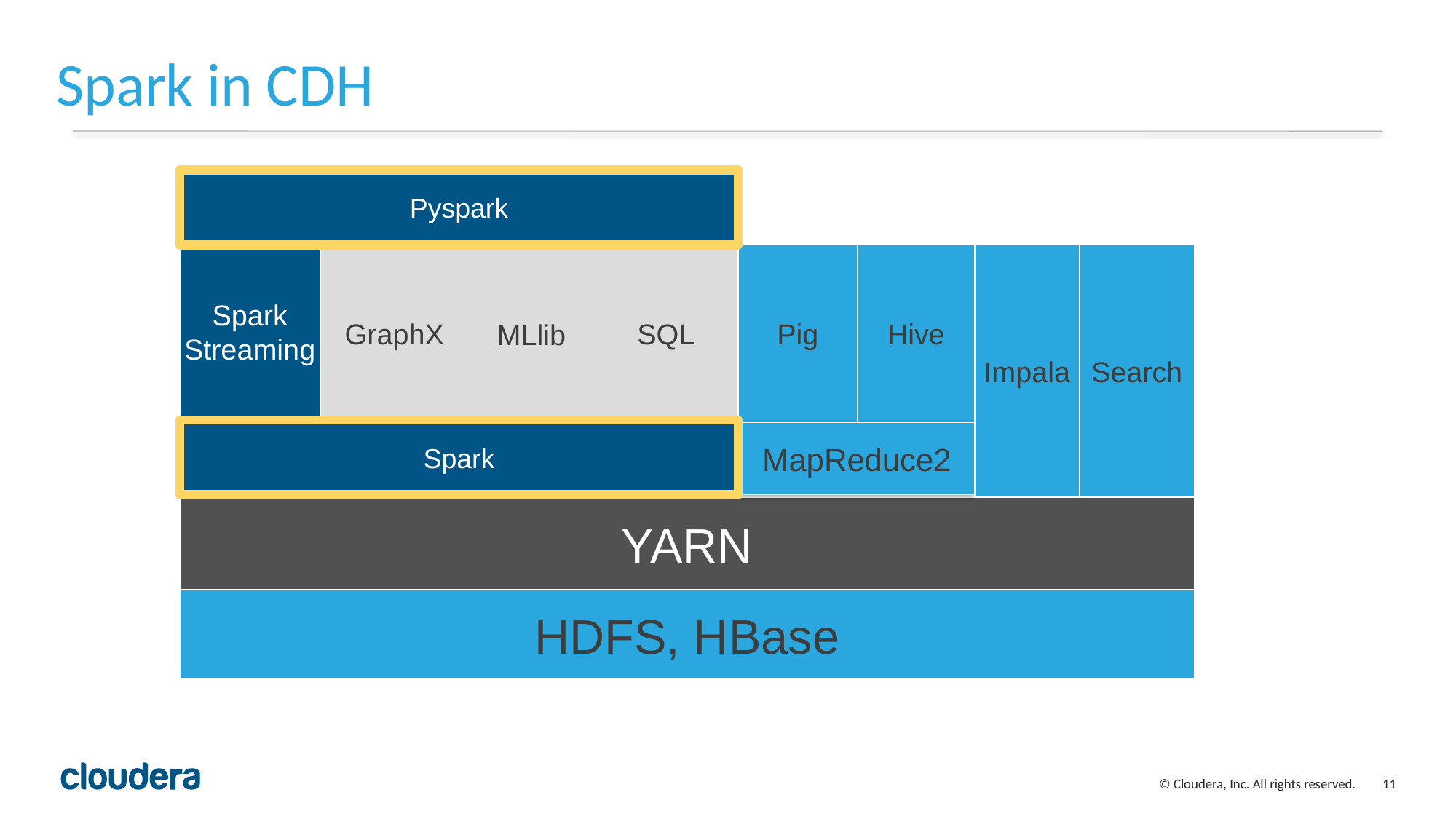

# Spark in CDH
Pyspark
Spark
Streaming
SQL
GraphX
Pig
Hive
Impala
MLlib
Search
Spark
MapReduce2
YARN
HDFS, HBase